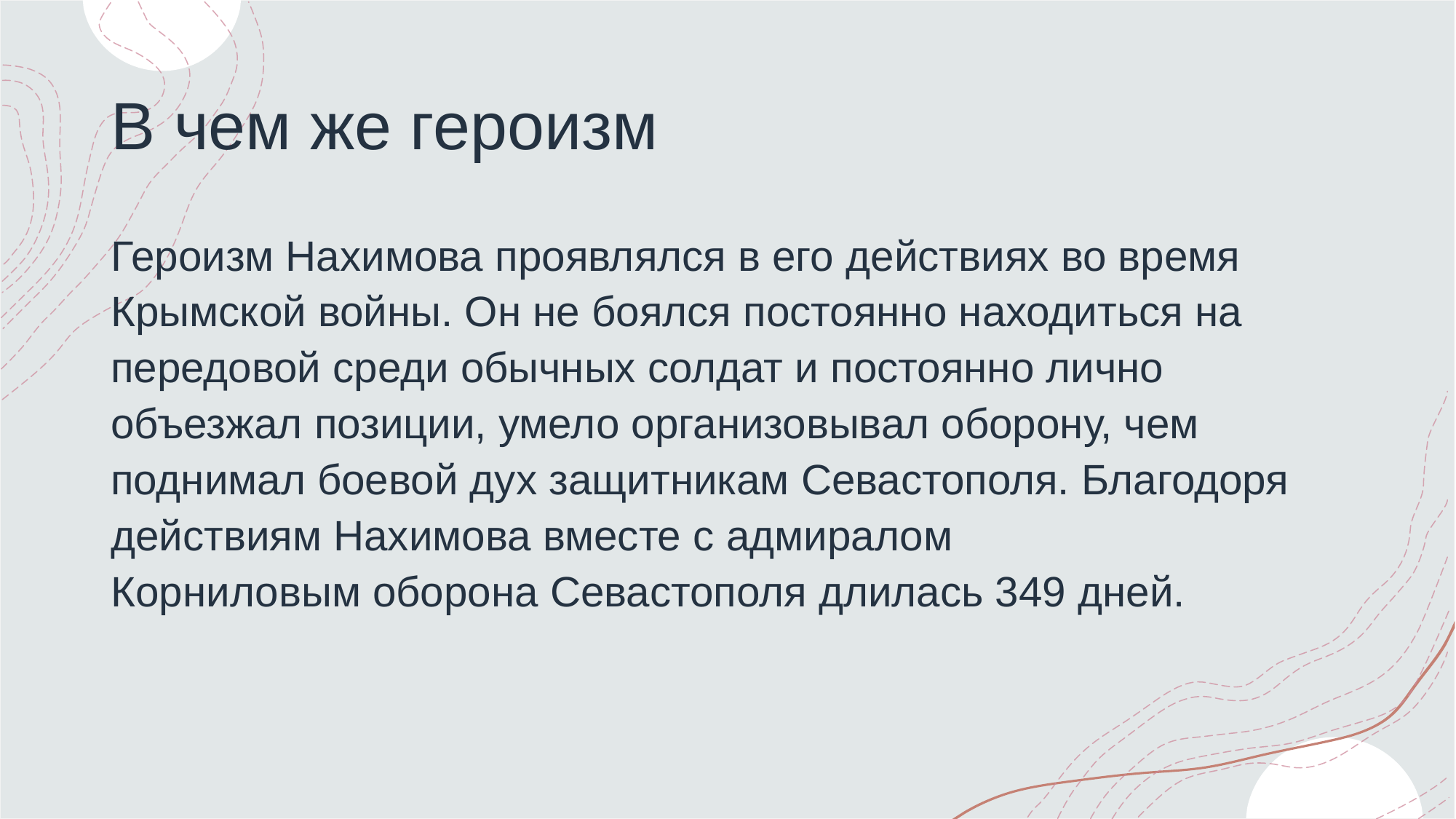

# В чем же героизм
Героизм Нахимова проявлялся в его действиях во время Крымской войны. Он не боялся постоянно находиться на передовой среди обычных солдат и постоянно лично объезжал позиции, умело организовывал оборону, чем поднимал боевой дух защитникам Севастополя. Благодоря действиям Нахимова вместе с адмиралом Корниловым оборона Севастополя длилась 349 дней.